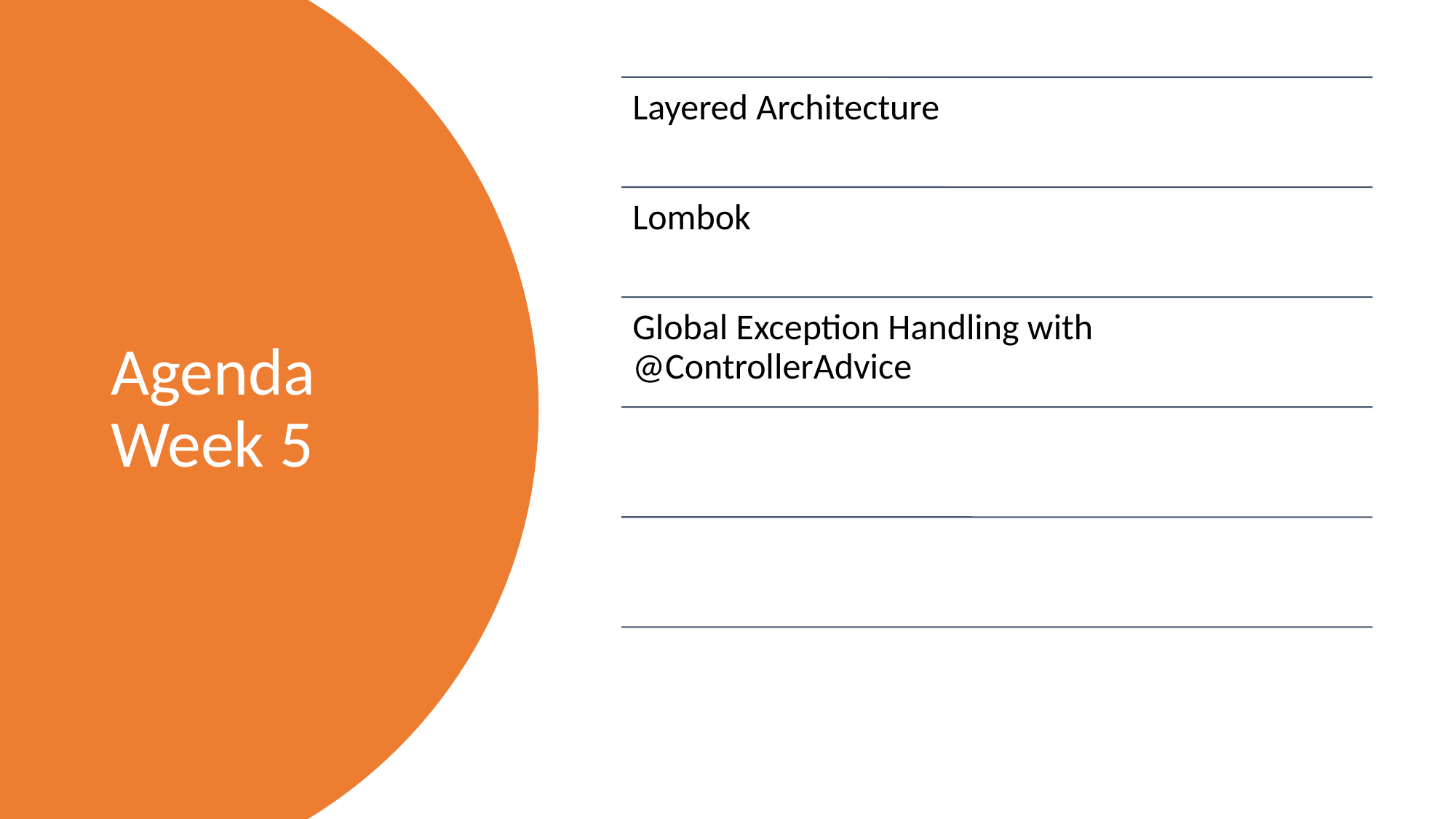

Layered Architecture
Lombok
Global Exception Handling with @ControllerAdvice

# Agenda Week 5